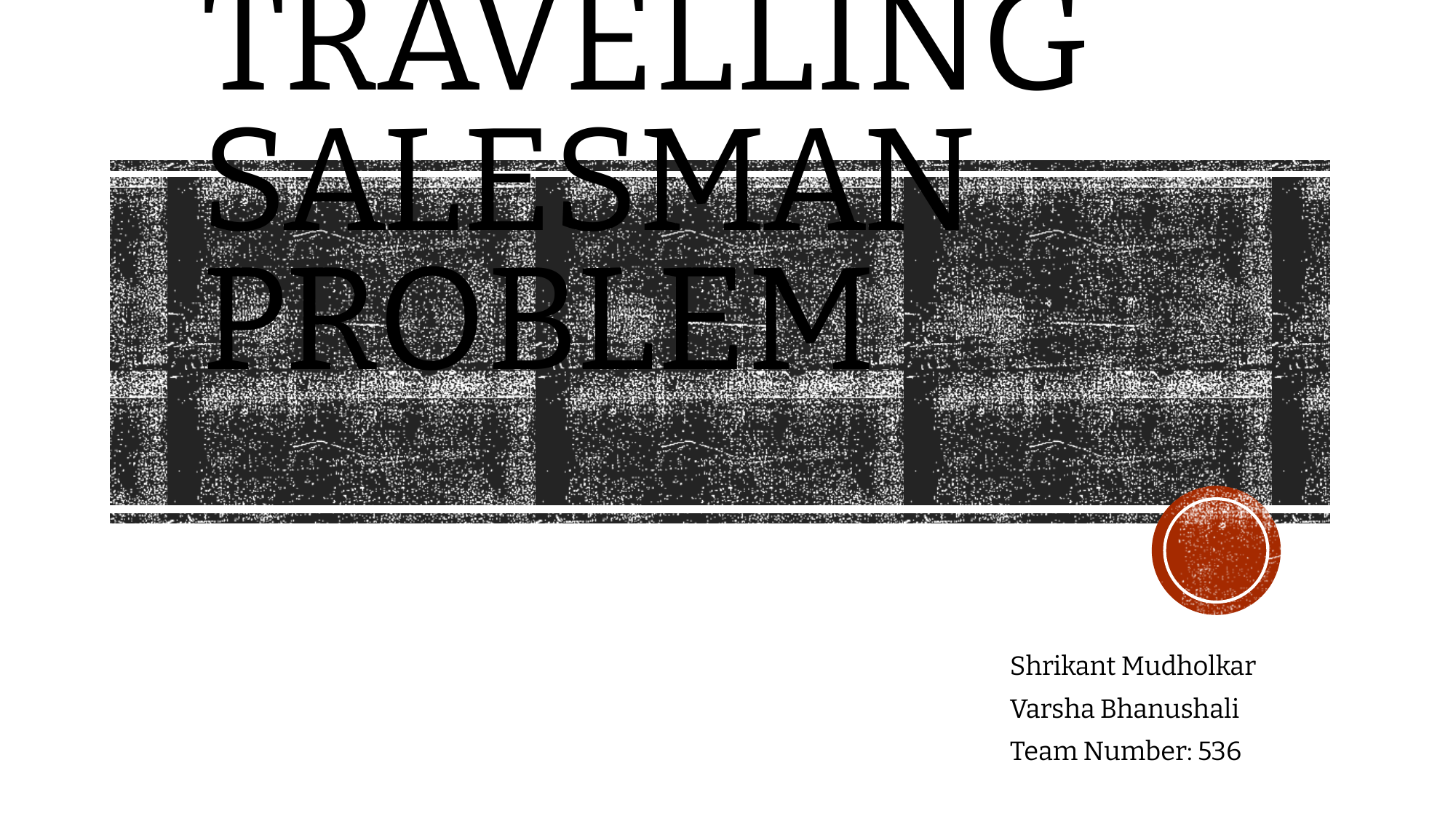

# Travelling Salesman Problem
Shrikant Mudholkar
Varsha Bhanushali
Team Number: 536